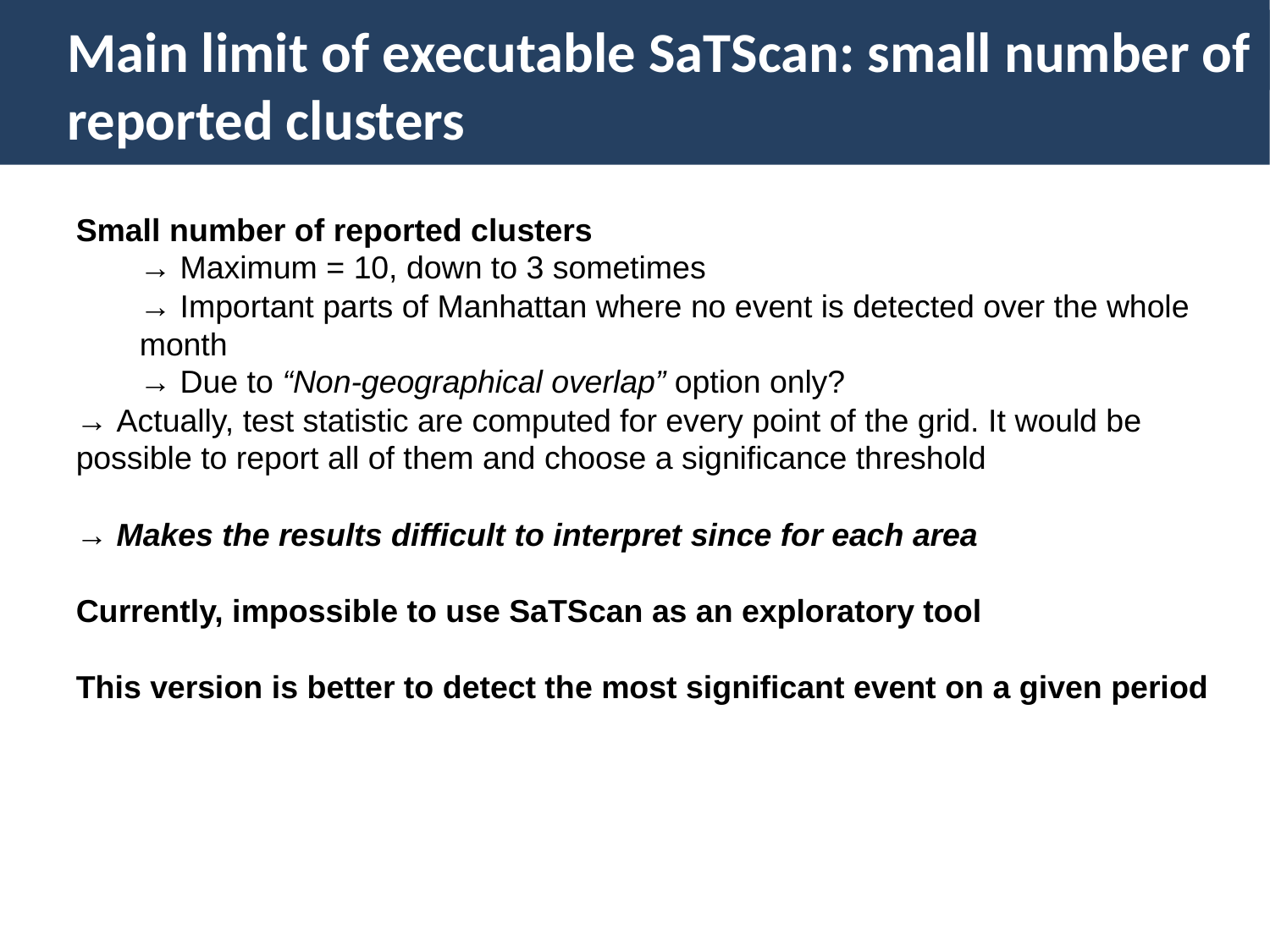

Main limit of executable SaTScan: small number of reported clusters
Small number of reported clusters
	→ Maximum = 10, down to 3 sometimes
	→ Important parts of Manhattan where no event is detected over the whole 		month
	→ Due to “Non-geographical overlap” option only?
→ Actually, test statistic are computed for every point of the grid. It would be possible to report all of them and choose a significance threshold

→ Makes the results difficult to interpret since for each area

Currently, impossible to use SaTScan as an exploratory tool

This version is better to detect the most significant event on a given period